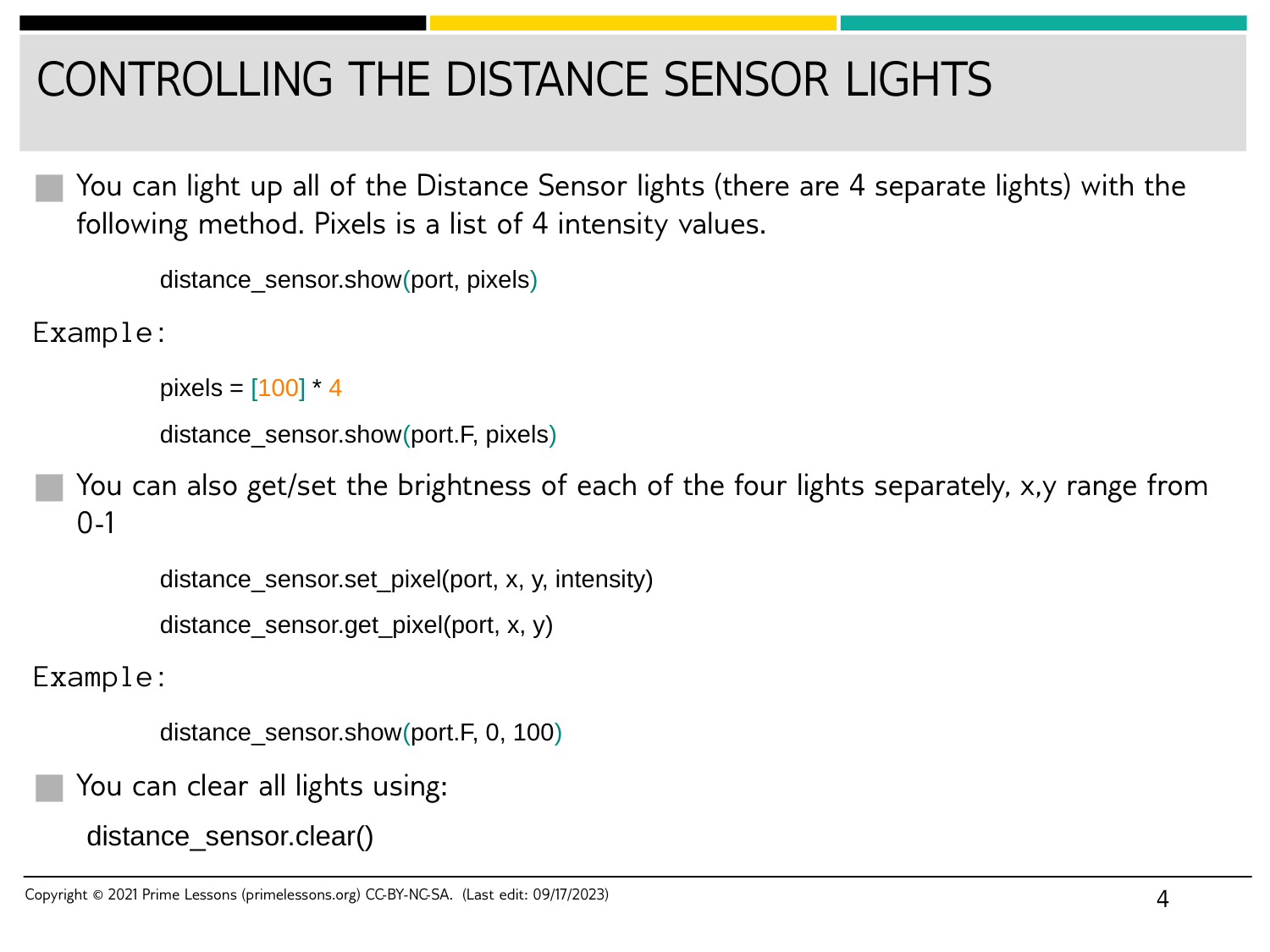

# CONTROLLING THE DISTANCE SENSOR LIGHTS
You can light up all of the Distance Sensor lights (there are 4 separate lights) with the following method. Pixels is a list of 4 intensity values.
		distance_sensor.show(port, pixels)
Example:
		pixels = [100] * 4
		distance_sensor.show(port.F, pixels)
You can also get/set the brightness of each of the four lights separately, x,y range from 0-1
	distance_sensor.set_pixel(port, x, y, intensity)
    	distance_sensor.get_pixel(port, x, y)
Example:
	distance_sensor.show(port.F, 0, 100)
You can clear all lights using:
 distance_sensor.clear()
4
Copyright © 2021 Prime Lessons (primelessons.org) CC-BY-NC-SA.  (Last edit: 09/17/2023)